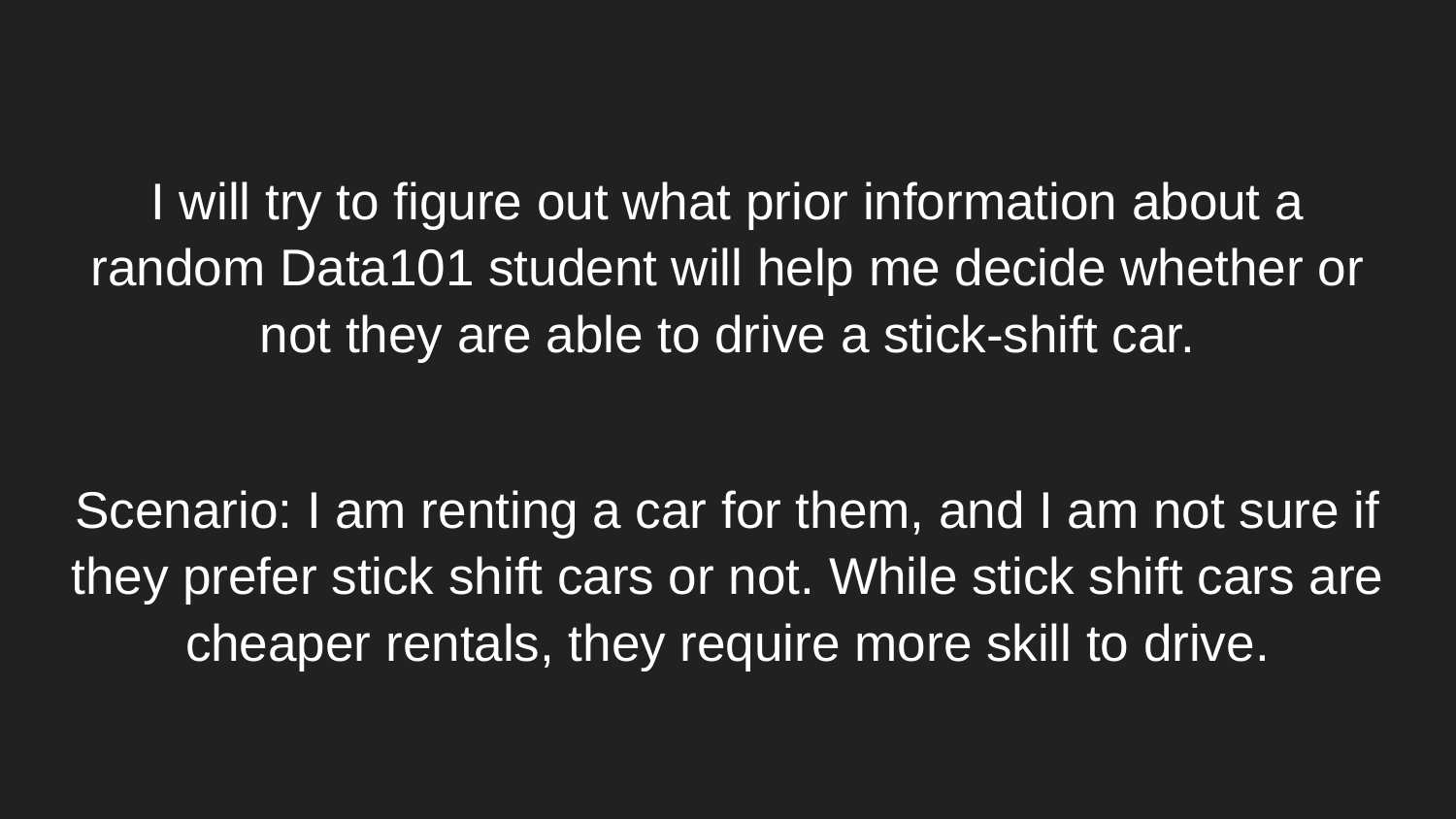

I will try to figure out what prior information about a random Data101 student will help me decide whether or not they are able to drive a stick-shift car.

Scenario: I am renting a car for them, and I am not sure if they prefer stick shift cars or not. While stick shift cars are cheaper rentals, they require more skill to drive.